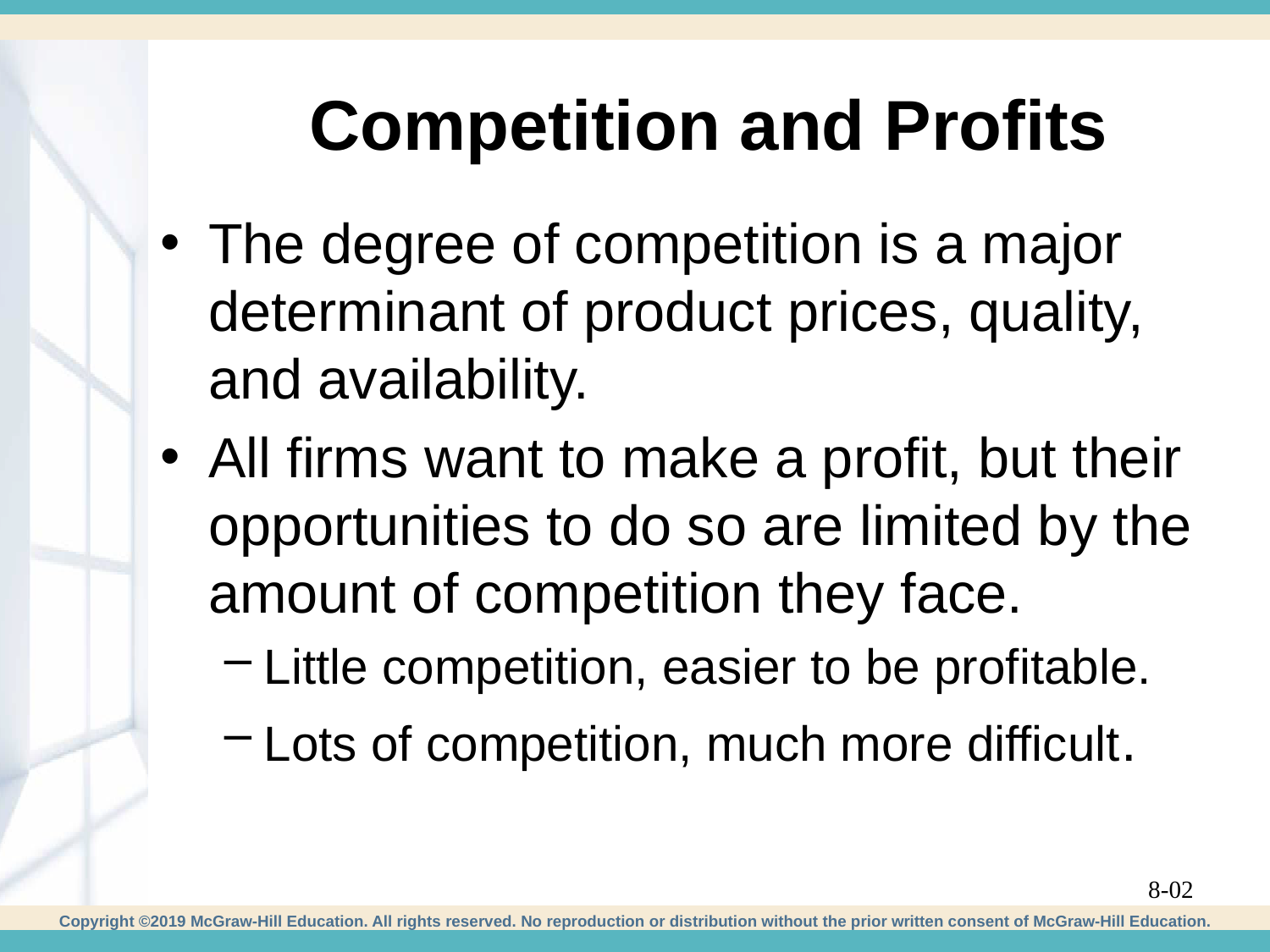

# Competition and Profits
The degree of competition is a major determinant of product prices, quality, and availability.
All firms want to make a profit, but their opportunities to do so are limited by the amount of competition they face.
Little competition, easier to be profitable.
Lots of competition, much more difficult.
8-02